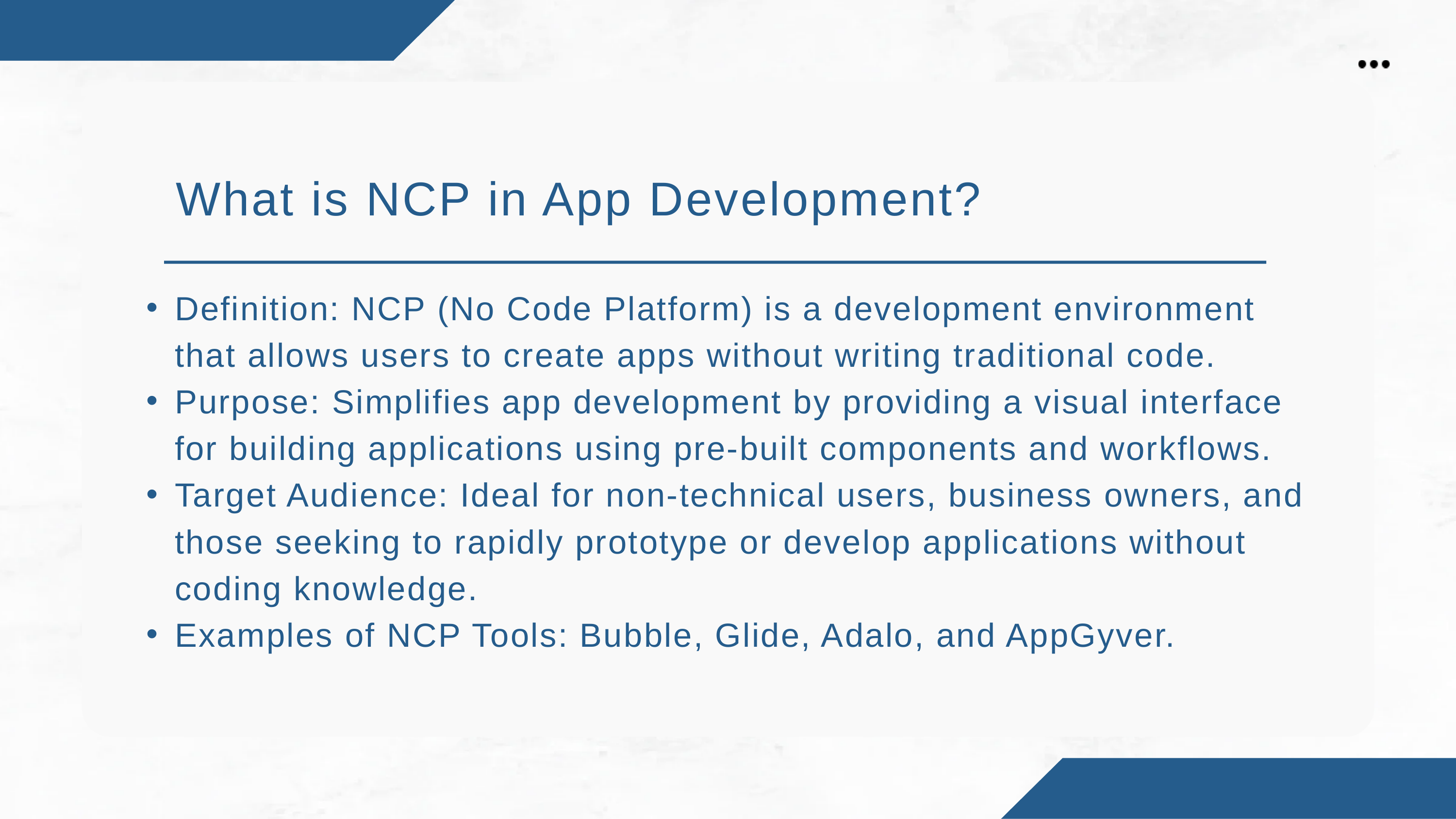

What is NCP in App Development?

Definition: NCP (No Code Platform) is a development environment that allows users to create apps without writing traditional code.
Purpose: Simplifies app development by providing a visual interface for building applications using pre-built components and workflows.
Target Audience: Ideal for non-technical users, business owners, and those seeking to rapidly prototype or develop applications without coding knowledge.
Examples of NCP Tools: Bubble, Glide, Adalo, and AppGyver.